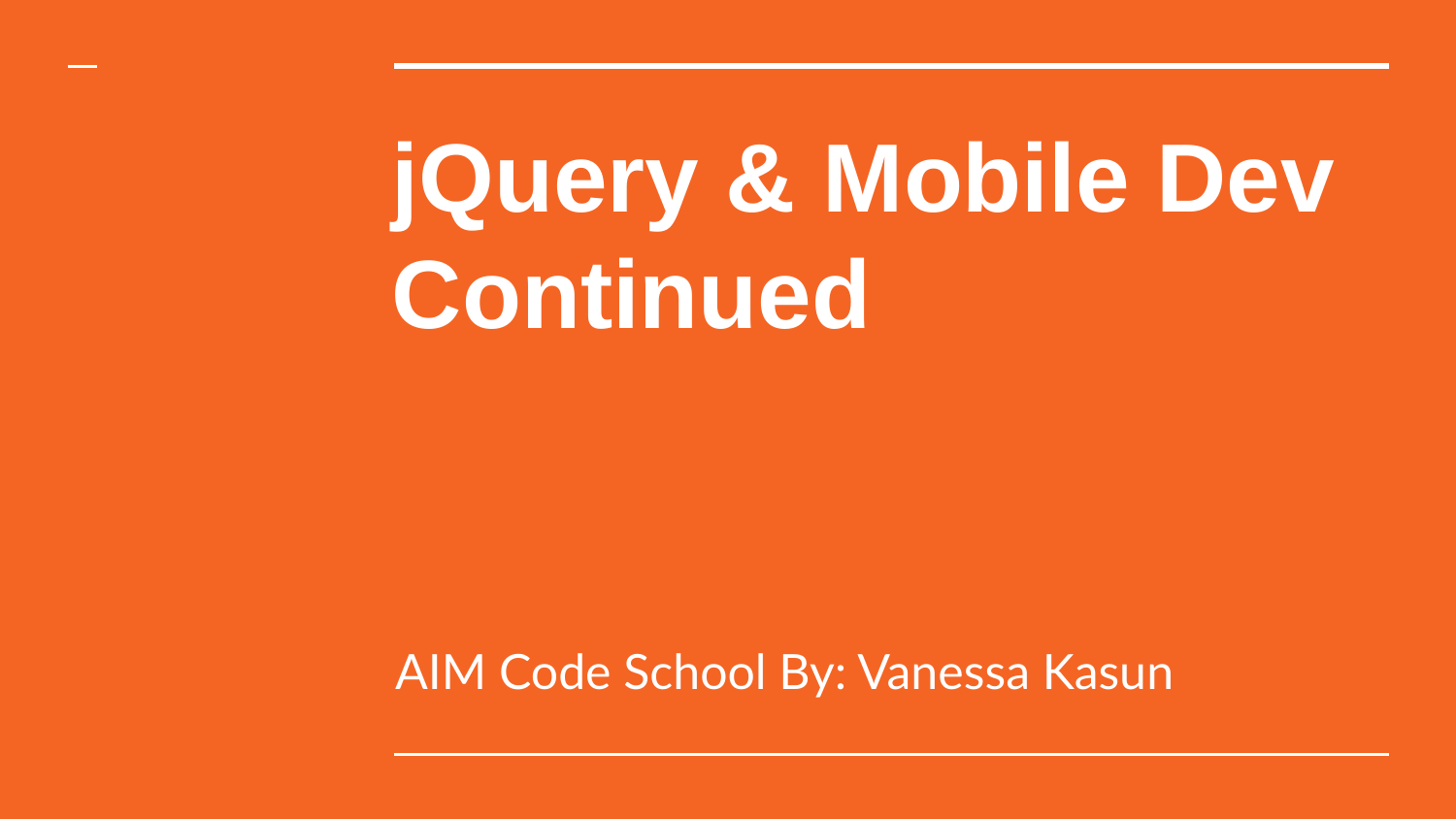

# jQuery & Mobile Dev Continued
AIM Code School By: Vanessa Kasun